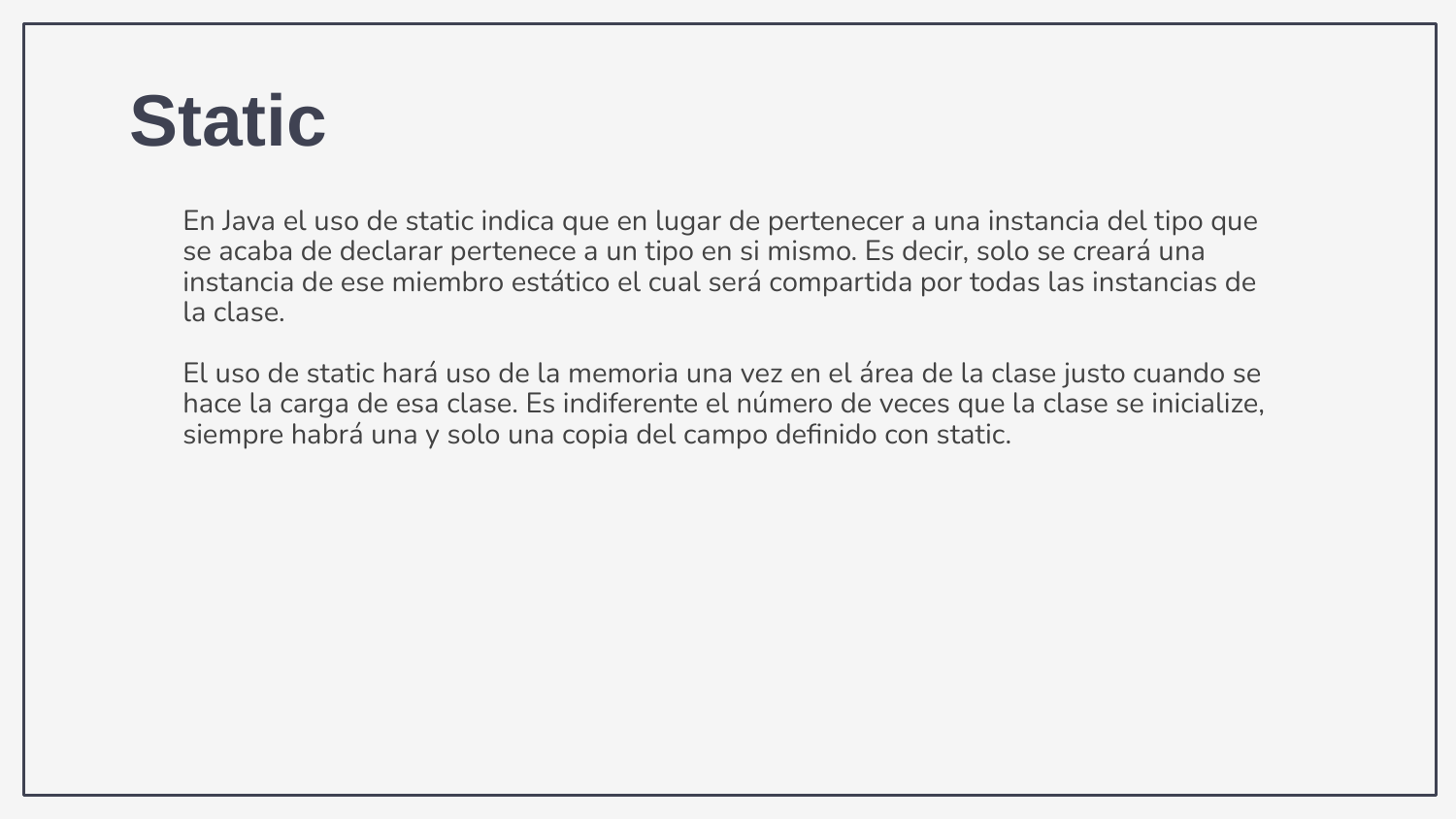

# Static
En Java el uso de static indica que en lugar de pertenecer a una instancia del tipo que se acaba de declarar pertenece a un tipo en si mismo. Es decir, solo se creará una instancia de ese miembro estático el cual será compartida por todas las instancias de la clase.

El uso de static hará uso de la memoria una vez en el área de la clase justo cuando se hace la carga de esa clase. Es indiferente el número de veces que la clase se inicialize, siempre habrá una y solo una copia del campo definido con static.